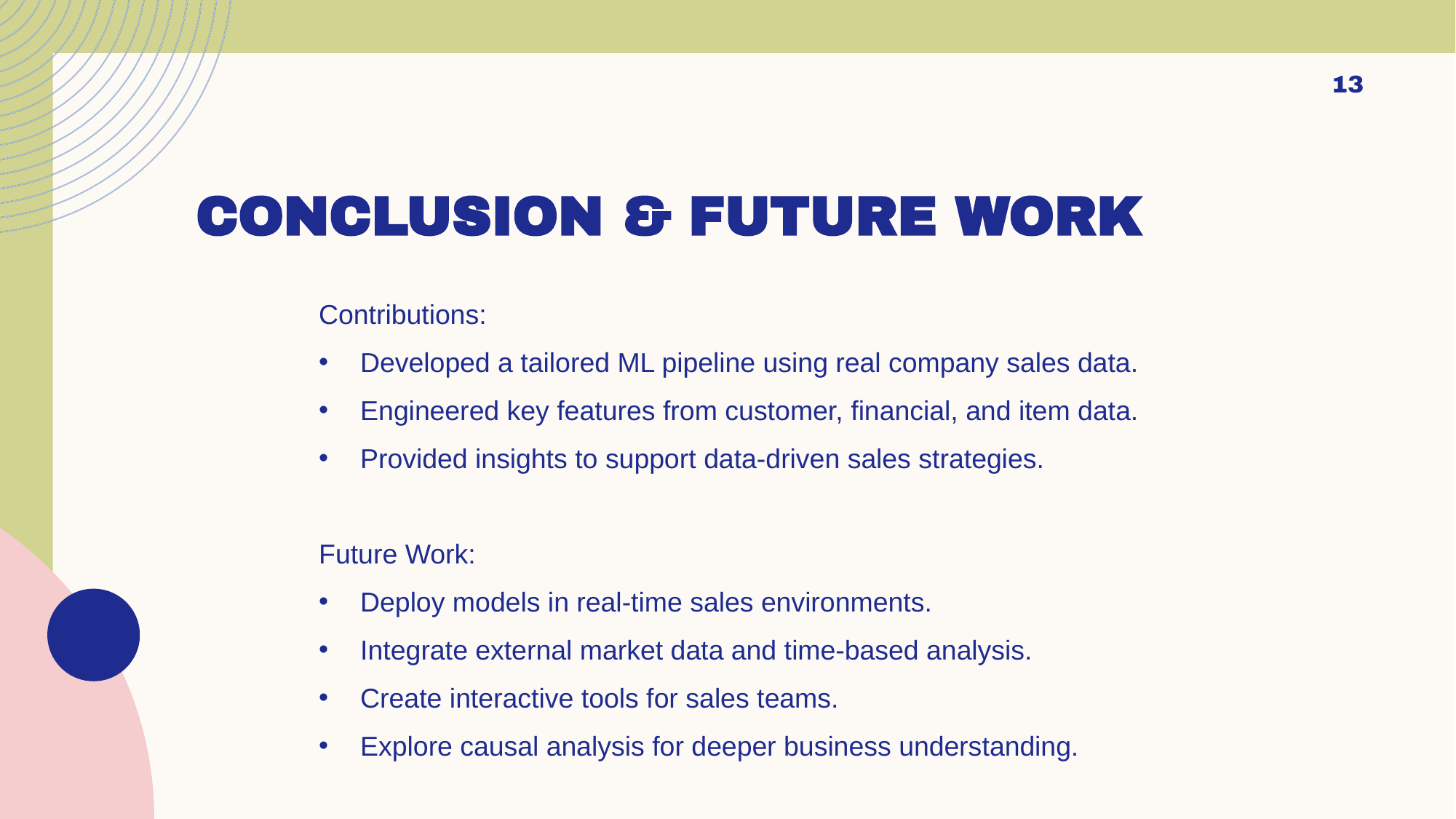

13
# Conclusion & future work
Contributions:
Developed a tailored ML pipeline using real company sales data.
Engineered key features from customer, financial, and item data.
Provided insights to support data-driven sales strategies.

Future Work:
Deploy models in real-time sales environments.
Integrate external market data and time-based analysis.
Create interactive tools for sales teams.
Explore causal analysis for deeper business understanding.